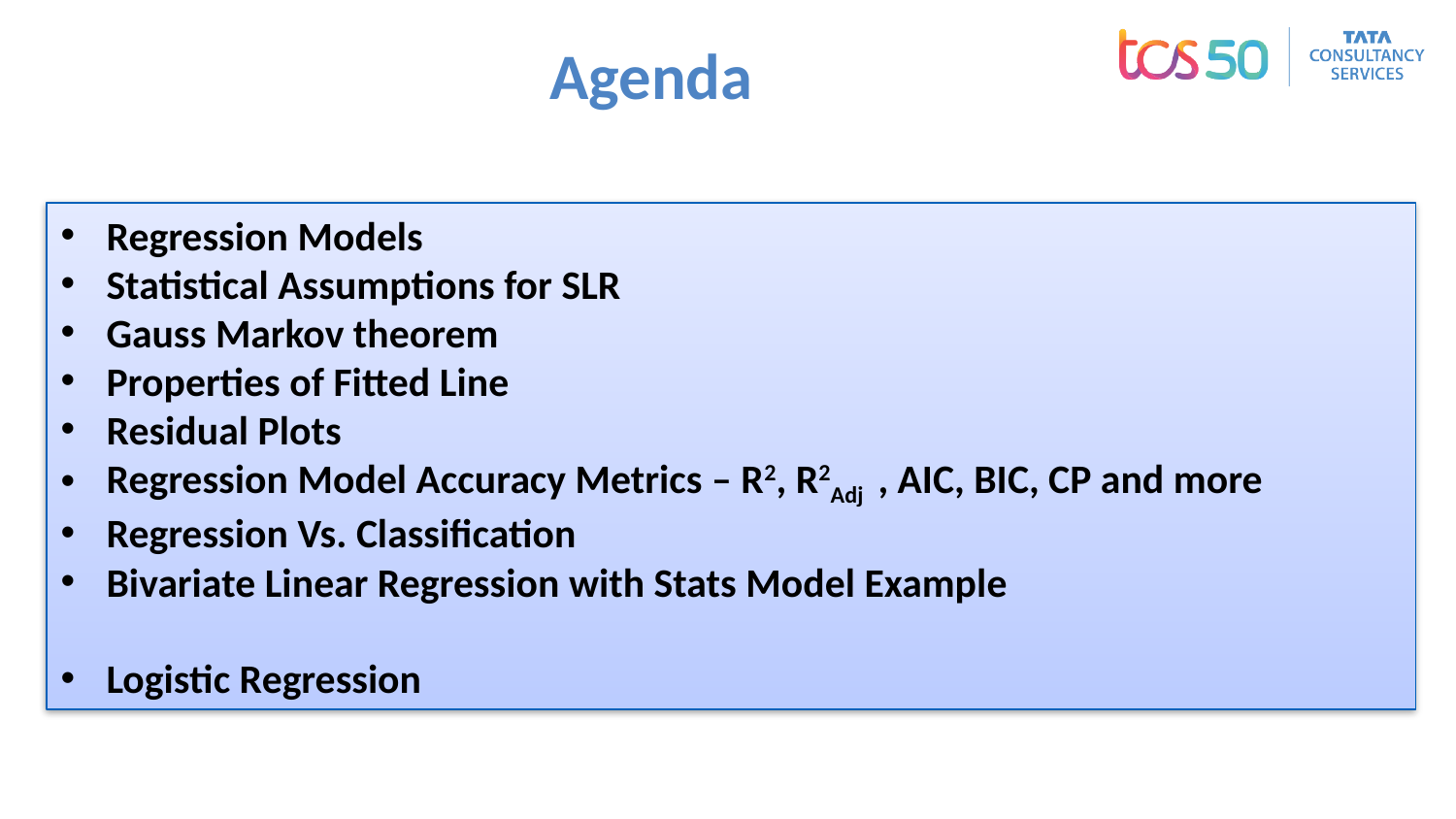

# Agenda
Regression Models
Statistical Assumptions for SLR
Gauss Markov theorem
Properties of Fitted Line
Residual Plots
Regression Model Accuracy Metrics – R2, R2Adj  , AIC, BIC, CP and more
Regression Vs. Classification
Bivariate Linear Regression with Stats Model Example

Logistic Regression